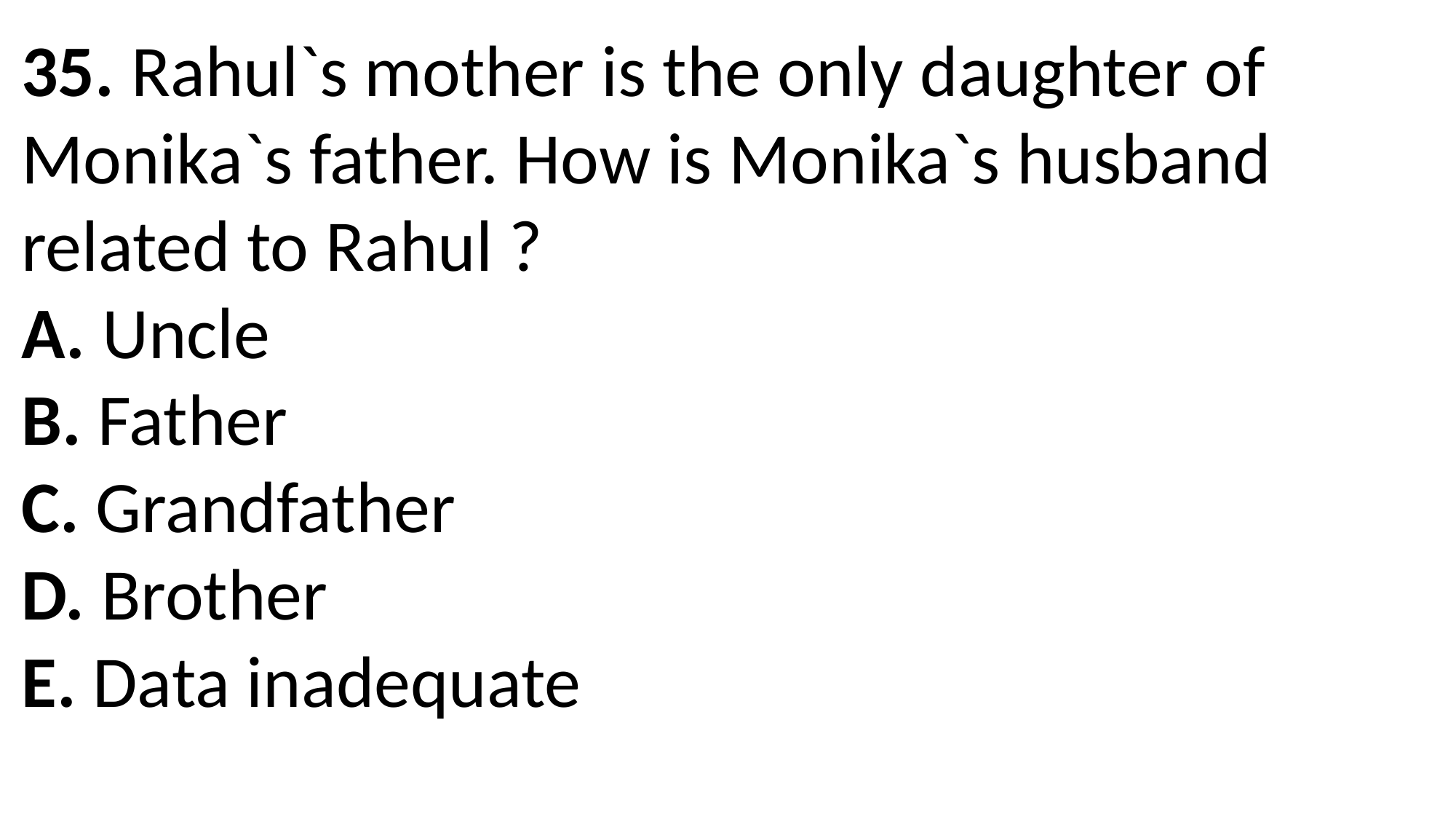

35. Rahul`s mother is the only daughter of Monika`s father. How is Monika`s husband related to Rahul ?
A. Uncle
B. Father
C. Grandfather
D. Brother
E. Data inadequate